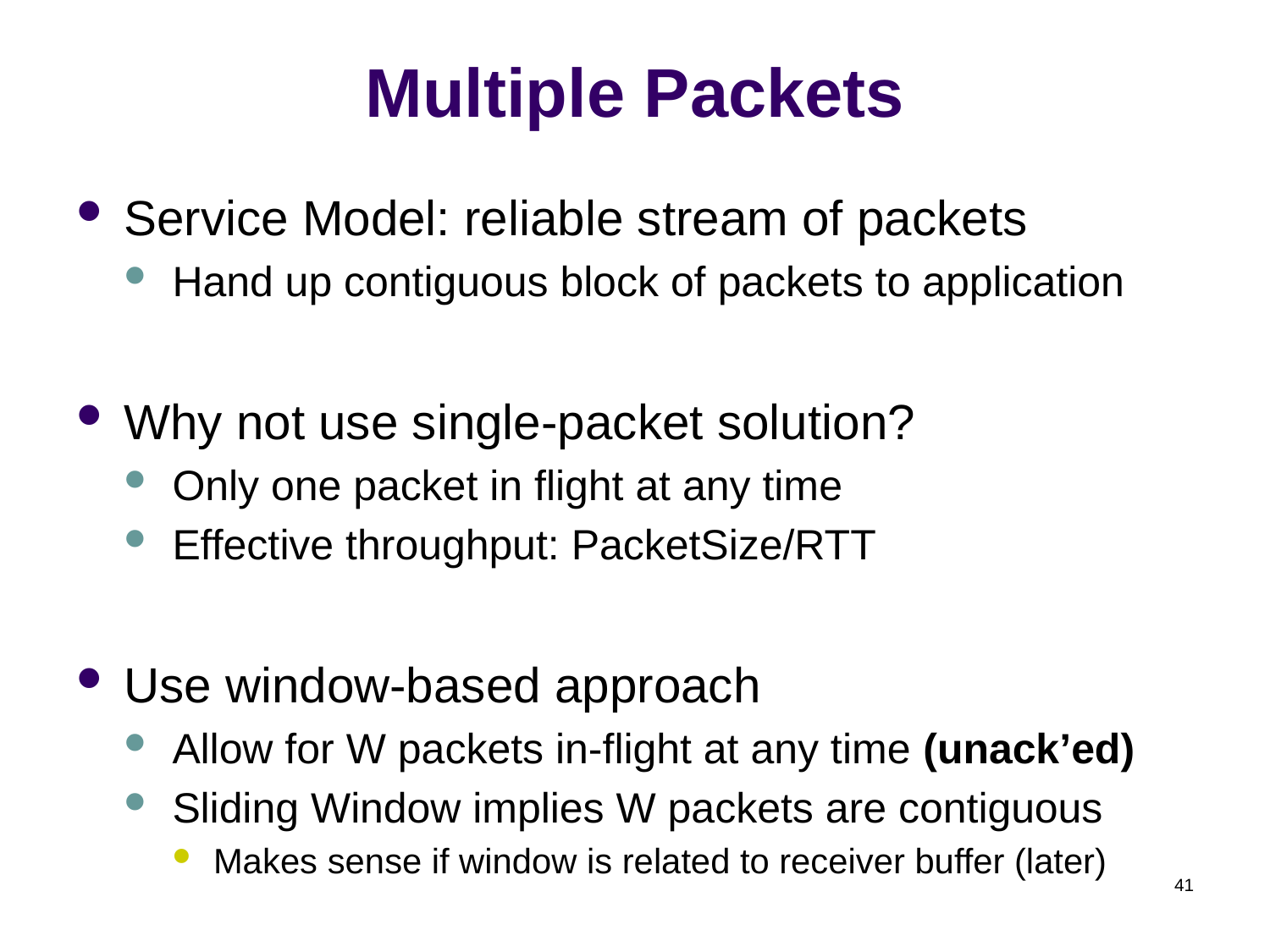

# Multiple Packets
Service Model: reliable stream of packets
Hand up contiguous block of packets to application

Why not use single-packet solution?
Only one packet in flight at any time
Effective throughput: PacketSize/RTT

Use window-based approach
Allow for W packets in-flight at any time (unack’ed)
Sliding Window implies W packets are contiguous
Makes sense if window is related to receiver buffer (later)
41